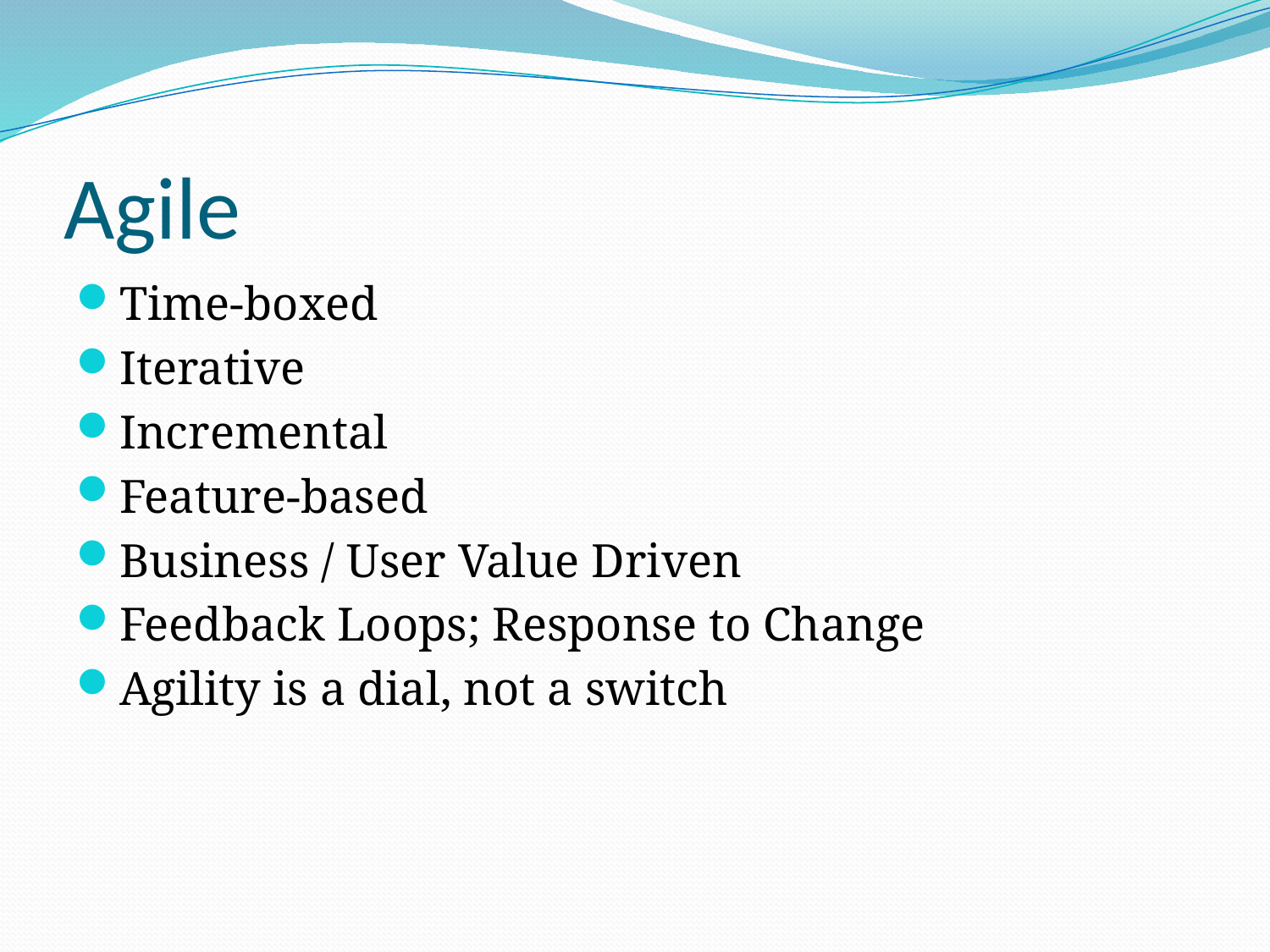

# Agile
Time-boxed
Iterative
Incremental
Feature-based
Business / User Value Driven
Feedback Loops; Response to Change
Agility is a dial, not a switch